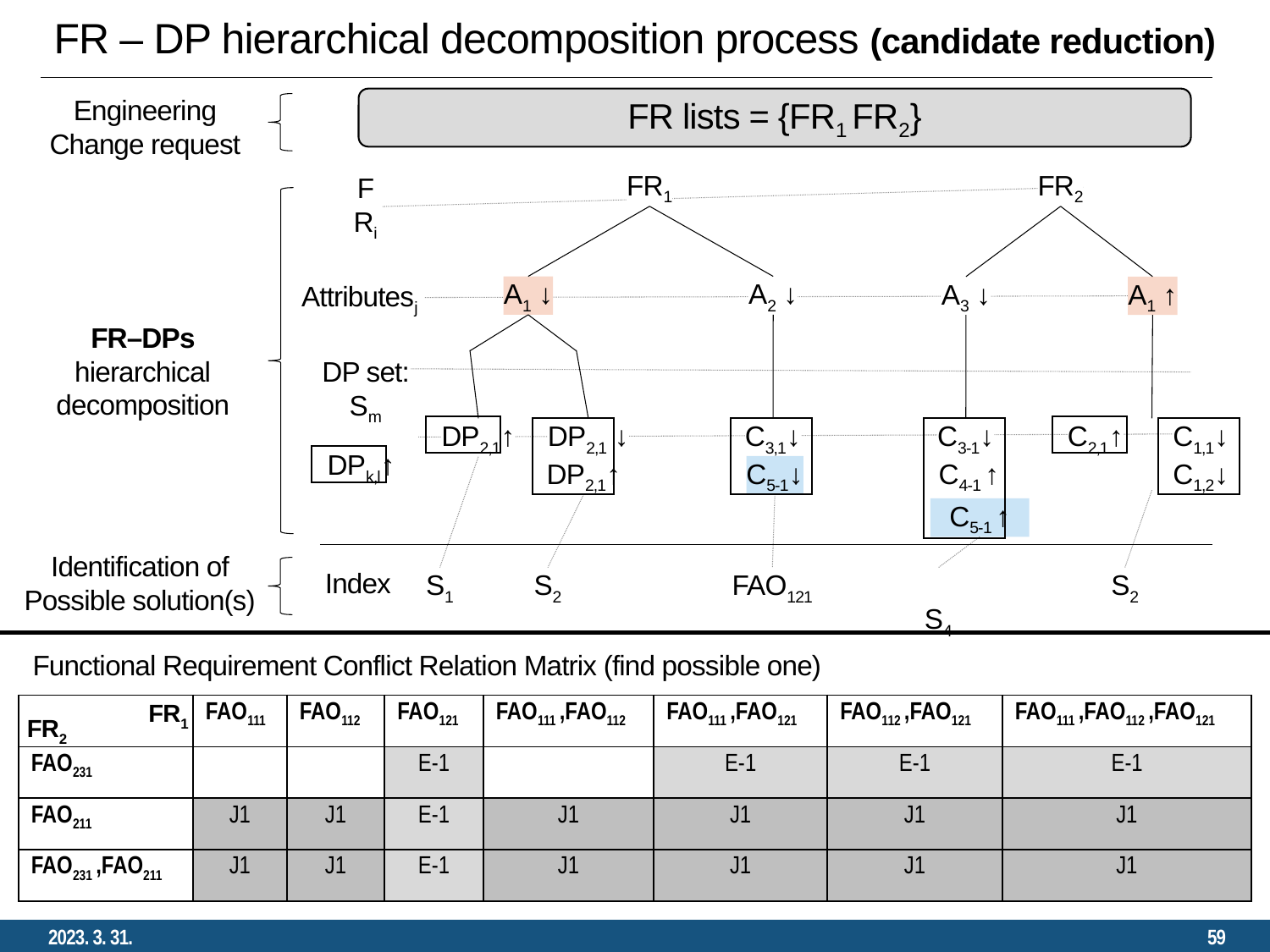

FR – DP hierarchical decomposition process (candidate reduction)
FR lists = {FR1 FR2}
Engineering
Change request

FR1
FR2
FRi

A1 ↓
A2 ↓
A3 ↓
A1 ↑
Attributesj
FR–DPs
hierarchical
decomposition
DP set: Sm

DP2,1↑
DP2,1 ↓
C3,1↓
C3-1↓
C2,1↑
C1,1↓
C2,2↑

DPk,l↑
DP2,1↑
C5-1↓
C4-1 ↑
C1,2↓
C5-1 ↑
Identification of
Possible solution(s)

Index
S1
S2
FAO121

S4
S2
Functional Requirement Conflict Relation Matrix (find possible one)
|  | FAO111 | FAO112 | FAO121 | FAO111 ,FAO112 | FAO111 ,FAO121 | FAO112 ,FAO121 | FAO111 ,FAO112 ,FAO121 |
| --- | --- | --- | --- | --- | --- | --- | --- |
| FAO231 |  |  | E-1 |  | E-1 | E-1 | E-1 |
| FAO211 | J1 | J1 | E-1 | J1 | J1 | J1 | J1 |
| FAO231 ,FAO211 | J1 | J1 | E-1 | J1 | J1 | J1 | J1 |
FR1
FR2
2023. 3. 31.
59